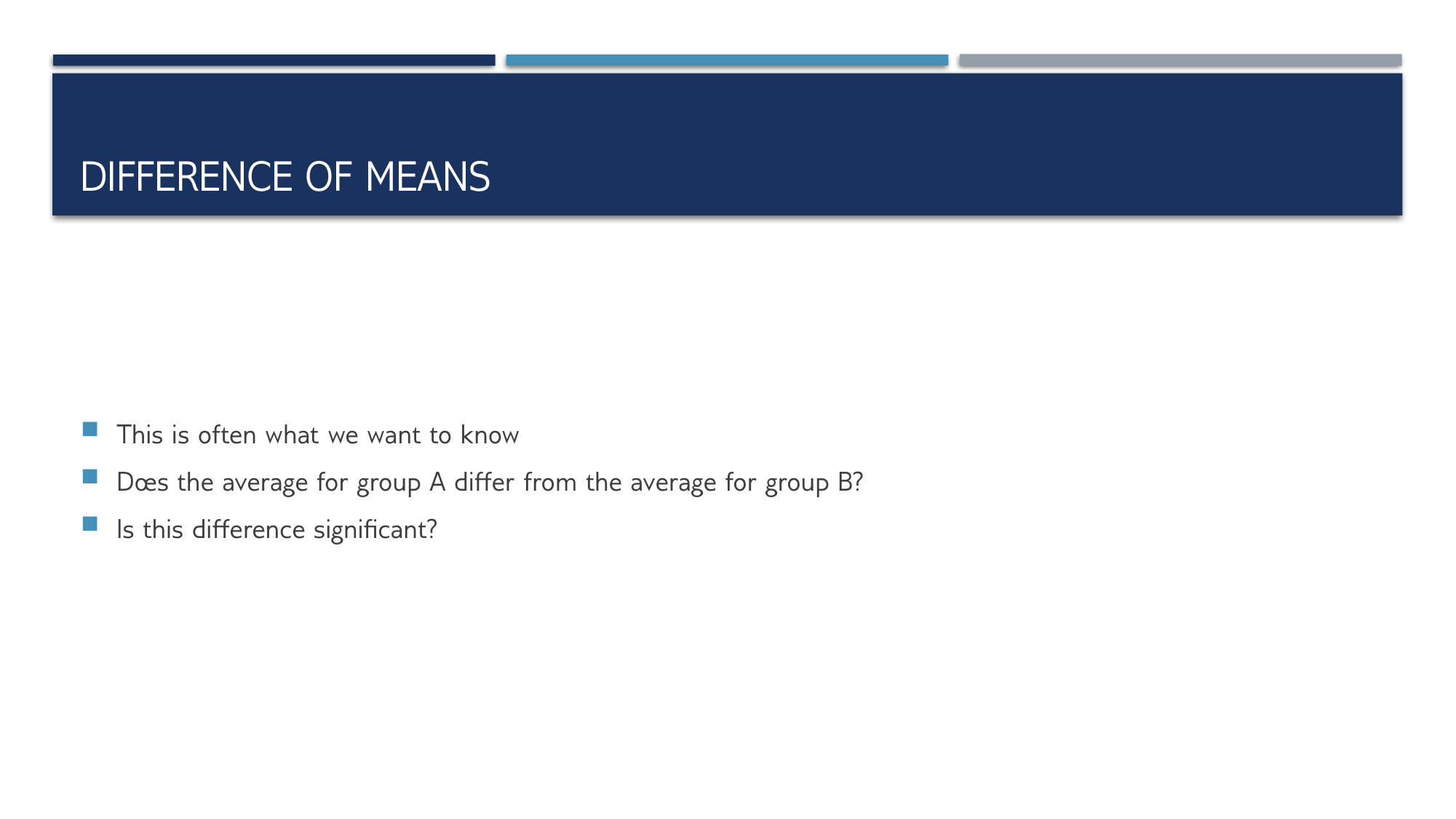

# Difference of means
This is often what we want to know
Does the average for group A differ from the average for group B?
Is this difference significant?